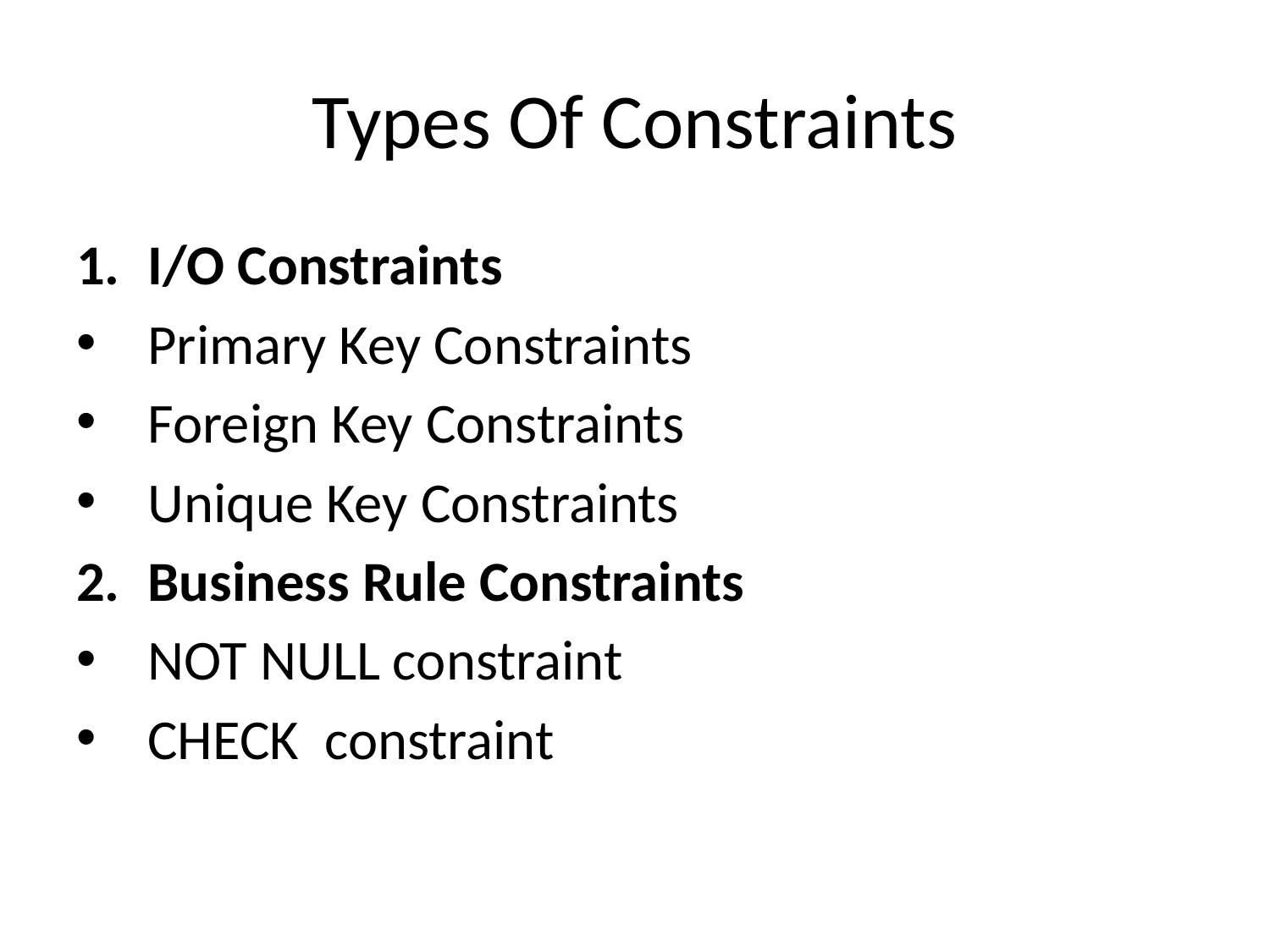

# Types Of Constraints
I/O Constraints
Primary Key Constraints
Foreign Key Constraints
Unique Key Constraints
Business Rule Constraints
NOT NULL constraint
CHECK  constraint